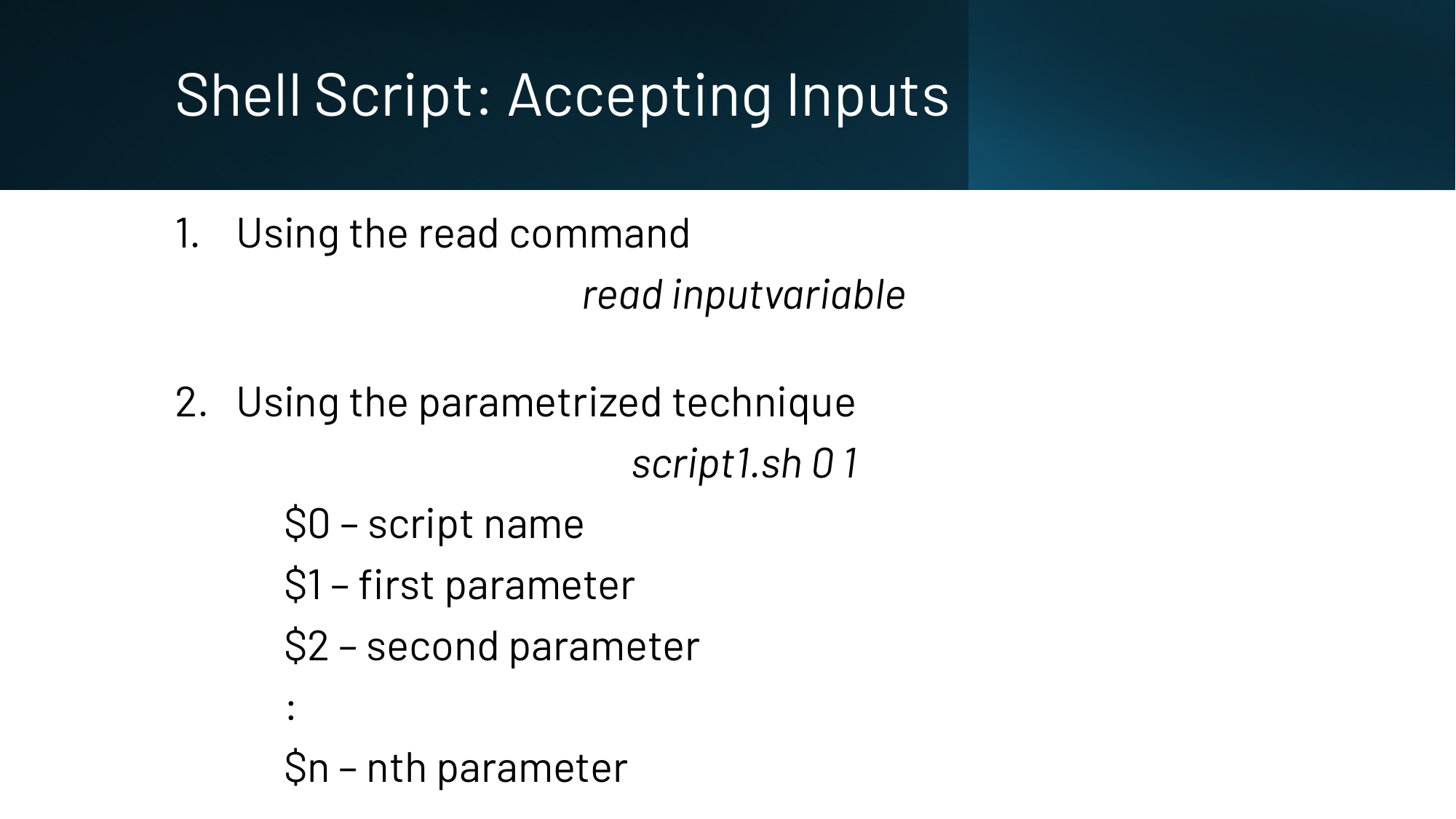

# Shell Script: Accepting Inputs
Using the read command
read inputvariable

Using the parametrized technique
script1.sh 0 1
	$0 – script name
	$1 – first parameter
	$2 – second parameter
	:
	$n – nth parameter